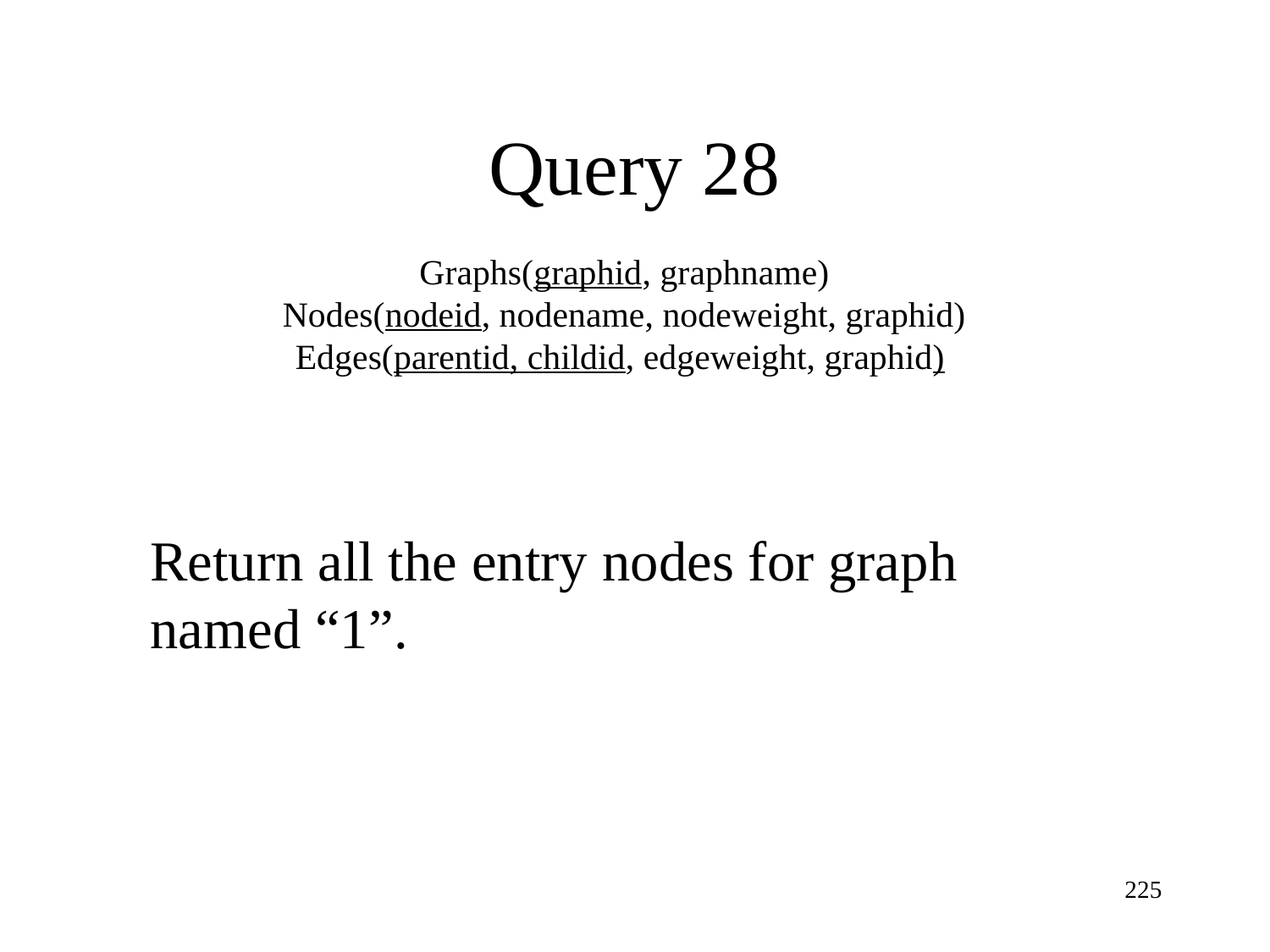

Query 28
Graphs(graphid, graphname)
Nodes(nodeid, nodename, nodeweight, graphid)
Edges(parentid, childid, edgeweight, graphid)
Return all the entry nodes for graph named “1”.
225